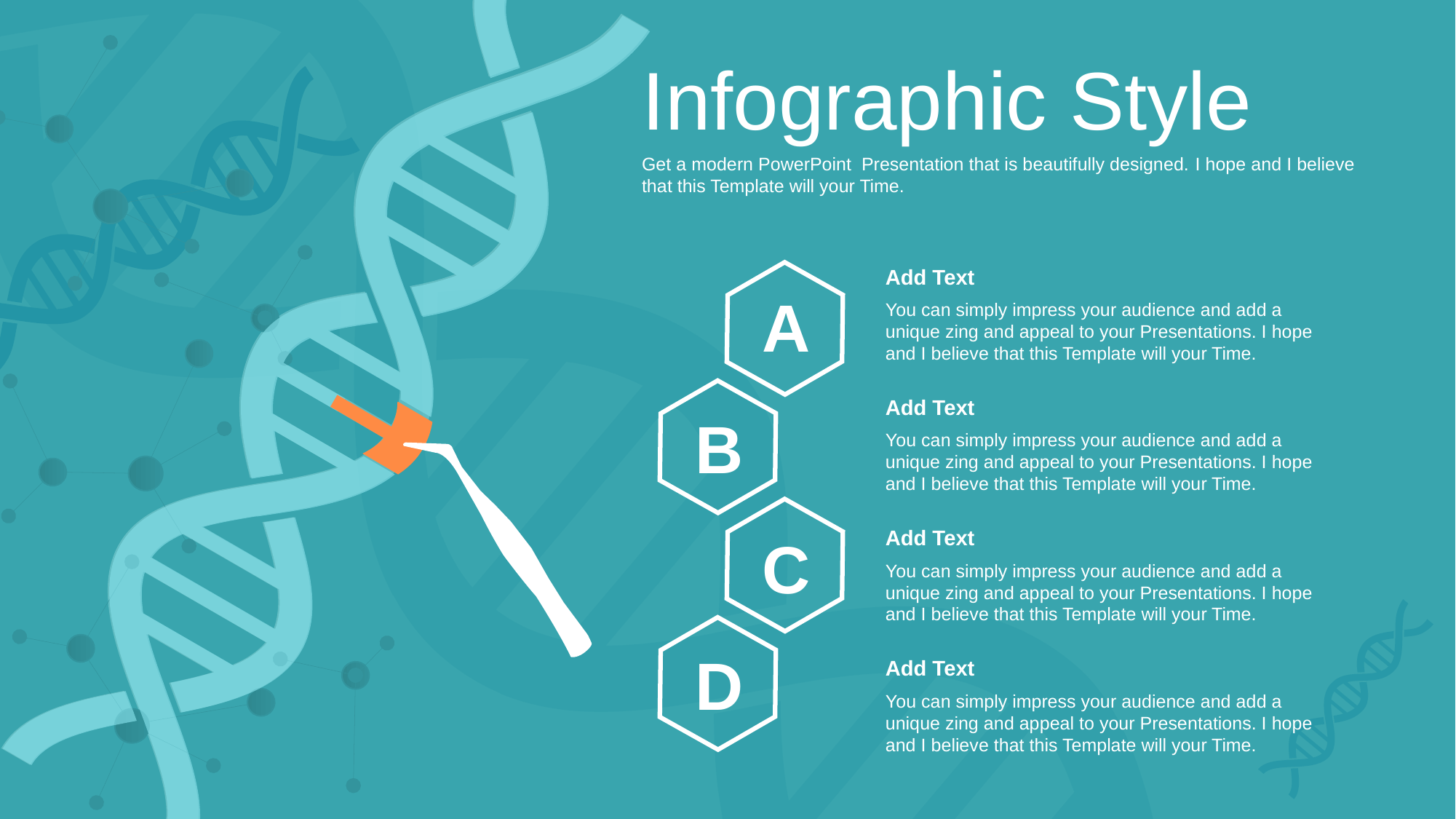

Infographic Style
Get a modern PowerPoint  Presentation that is beautifully designed. I hope and I believe that this Template will your Time.
Add Text
You can simply impress your audience and add a unique zing and appeal to your Presentations. I hope and I believe that this Template will your Time.

A

B

C

D
Add Text
You can simply impress your audience and add a unique zing and appeal to your Presentations. I hope and I believe that this Template will your Time.

Add Text
You can simply impress your audience and add a unique zing and appeal to your Presentations. I hope and I believe that this Template will your Time.

Add Text
You can simply impress your audience and add a unique zing and appeal to your Presentations. I hope and I believe that this Template will your Time.